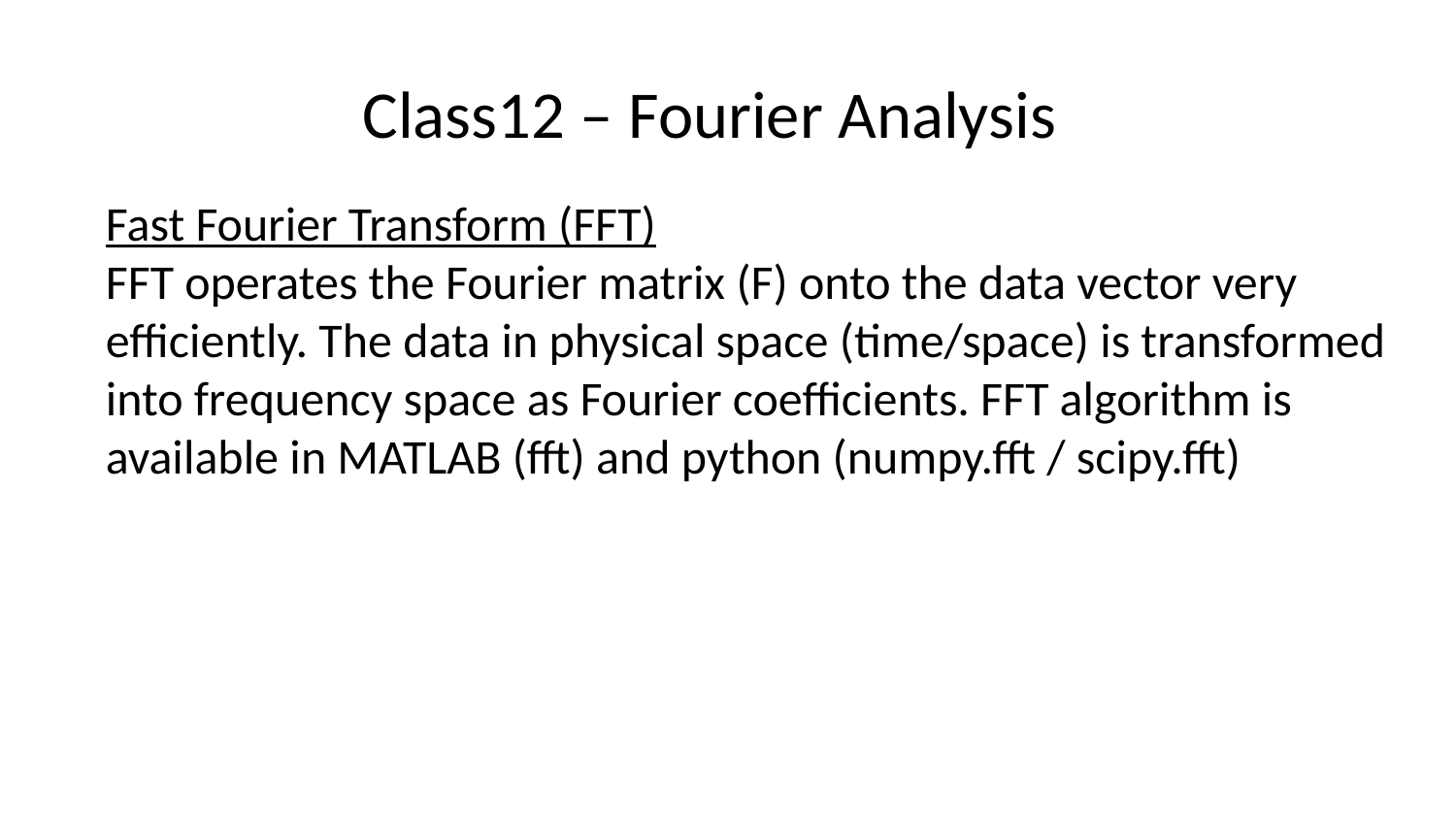

# Class12 – Fourier Analysis
Fast Fourier Transform (FFT)
FFT operates the Fourier matrix (F) onto the data vector very efficiently. The data in physical space (time/space) is transformed into frequency space as Fourier coefficients. FFT algorithm is available in MATLAB (fft) and python (numpy.fft / scipy.fft)